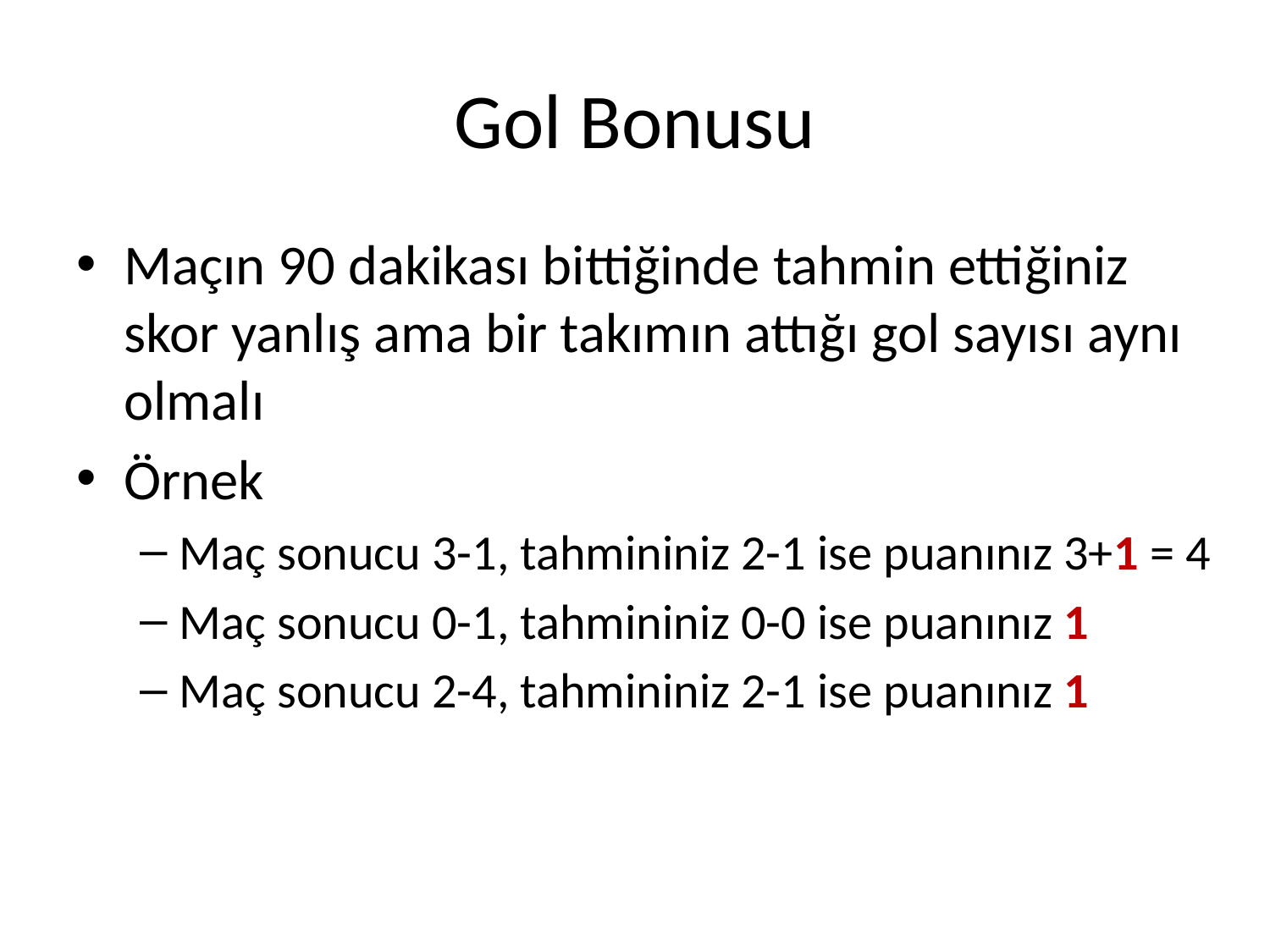

# Gol Bonusu
Maçın 90 dakikası bittiğinde tahmin ettiğiniz skor yanlış ama bir takımın attığı gol sayısı aynı olmalı
Örnek
Maç sonucu 3-1, tahmininiz 2-1 ise puanınız 3+1 = 4
Maç sonucu 0-1, tahmininiz 0-0 ise puanınız 1
Maç sonucu 2-4, tahmininiz 2-1 ise puanınız 1